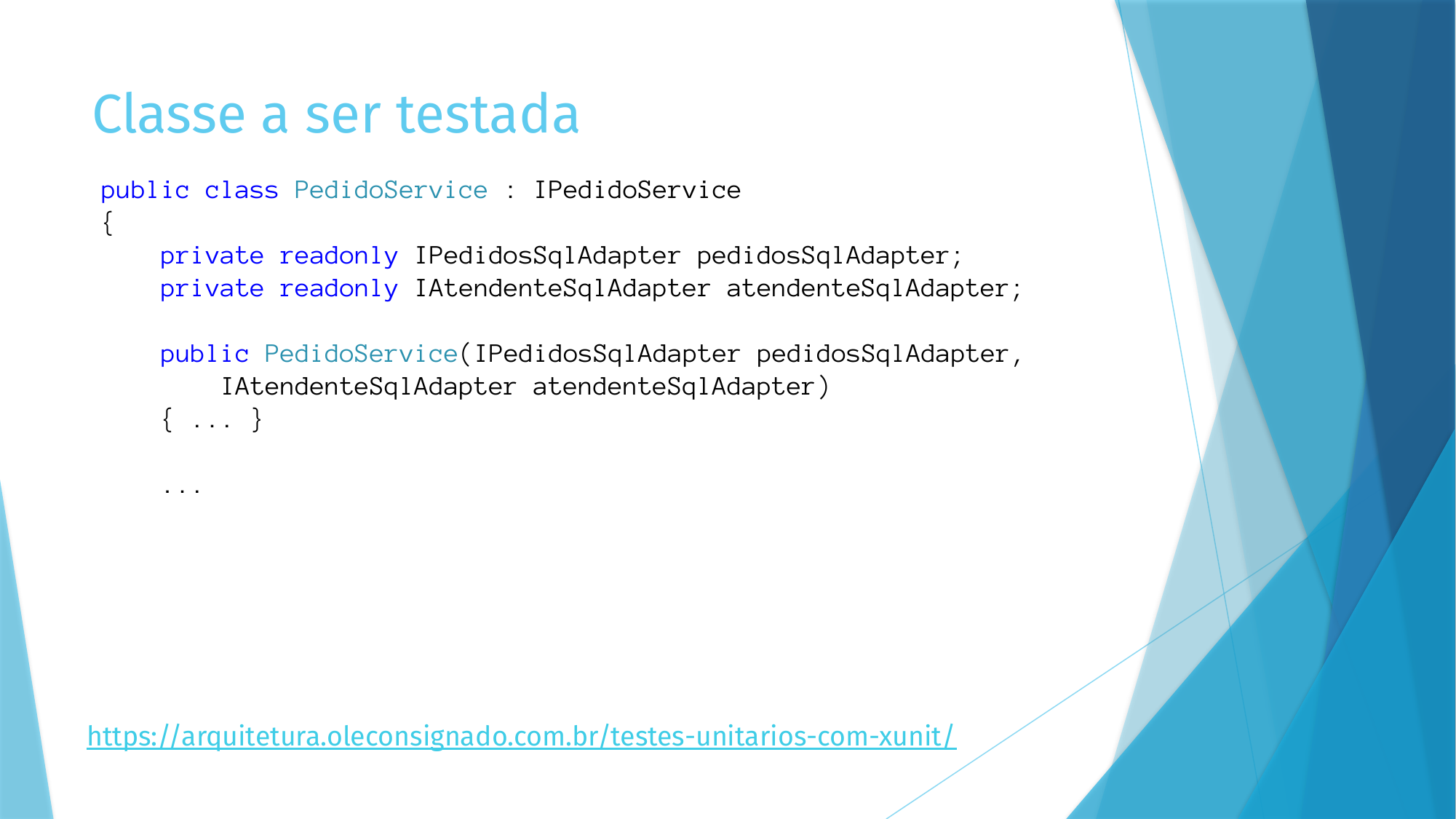

# Classe a ser testada
public class PedidoService : IPedidoService
{
    private readonly IPedidosSqlAdapter pedidosSqlAdapter;
    private readonly IAtendenteSqlAdapter atendenteSqlAdapter;

    public PedidoService(IPedidosSqlAdapter pedidosSqlAdapter,
        IAtendenteSqlAdapter atendenteSqlAdapter)
    { ... }

    ...

https://arquitetura.oleconsignado.com.br/testes-unitarios-com-xunit/